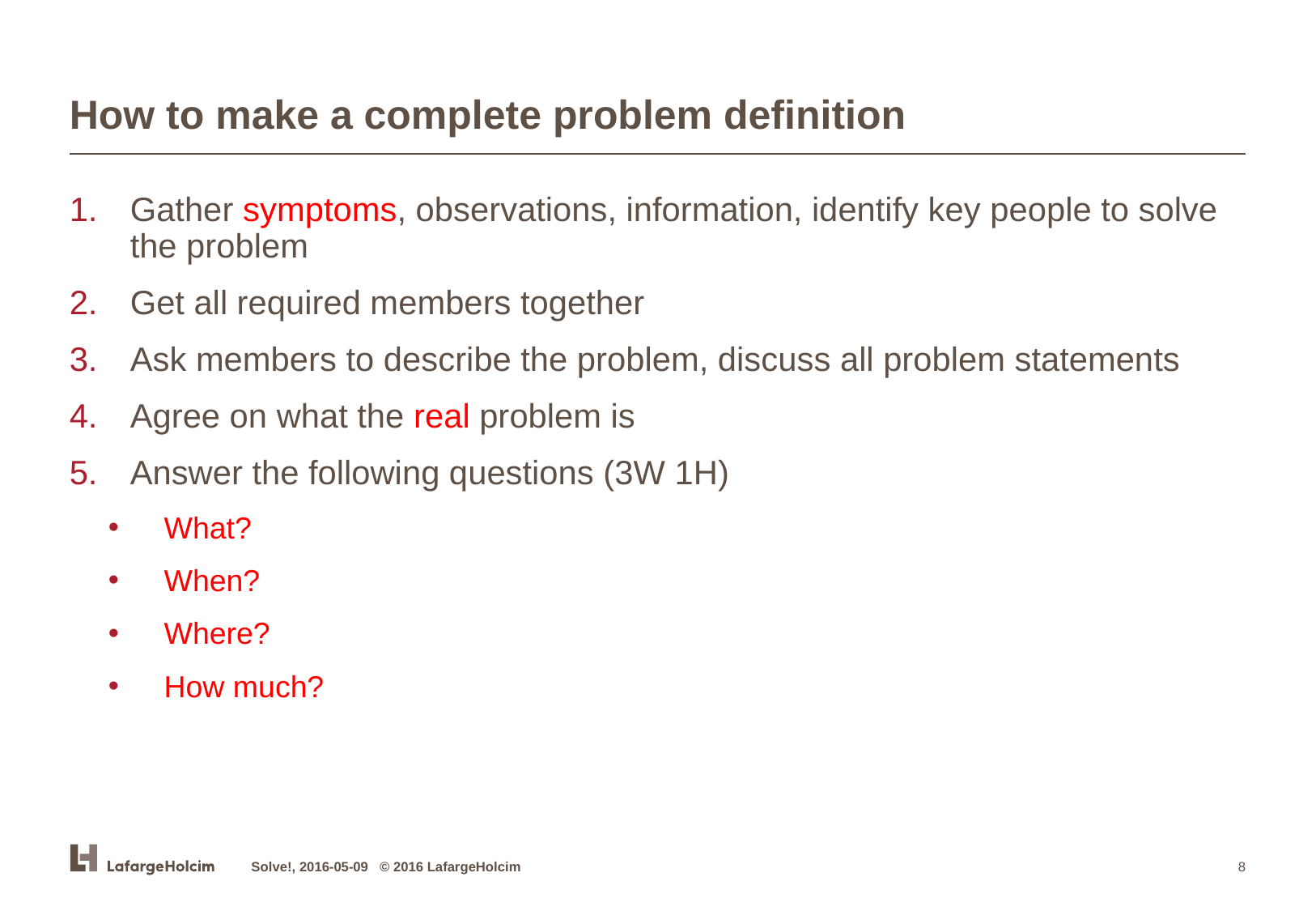

# How to make a complete problem definition
Gather symptoms, observations, information, identify key people to solve the problem
Get all required members together
Ask members to describe the problem, discuss all problem statements
Agree on what the real problem is
Answer the following questions (3W 1H)
What?
When?
Where?
How much?
Solve!, 2016-05-09   © 2016 LafargeHolcim
8